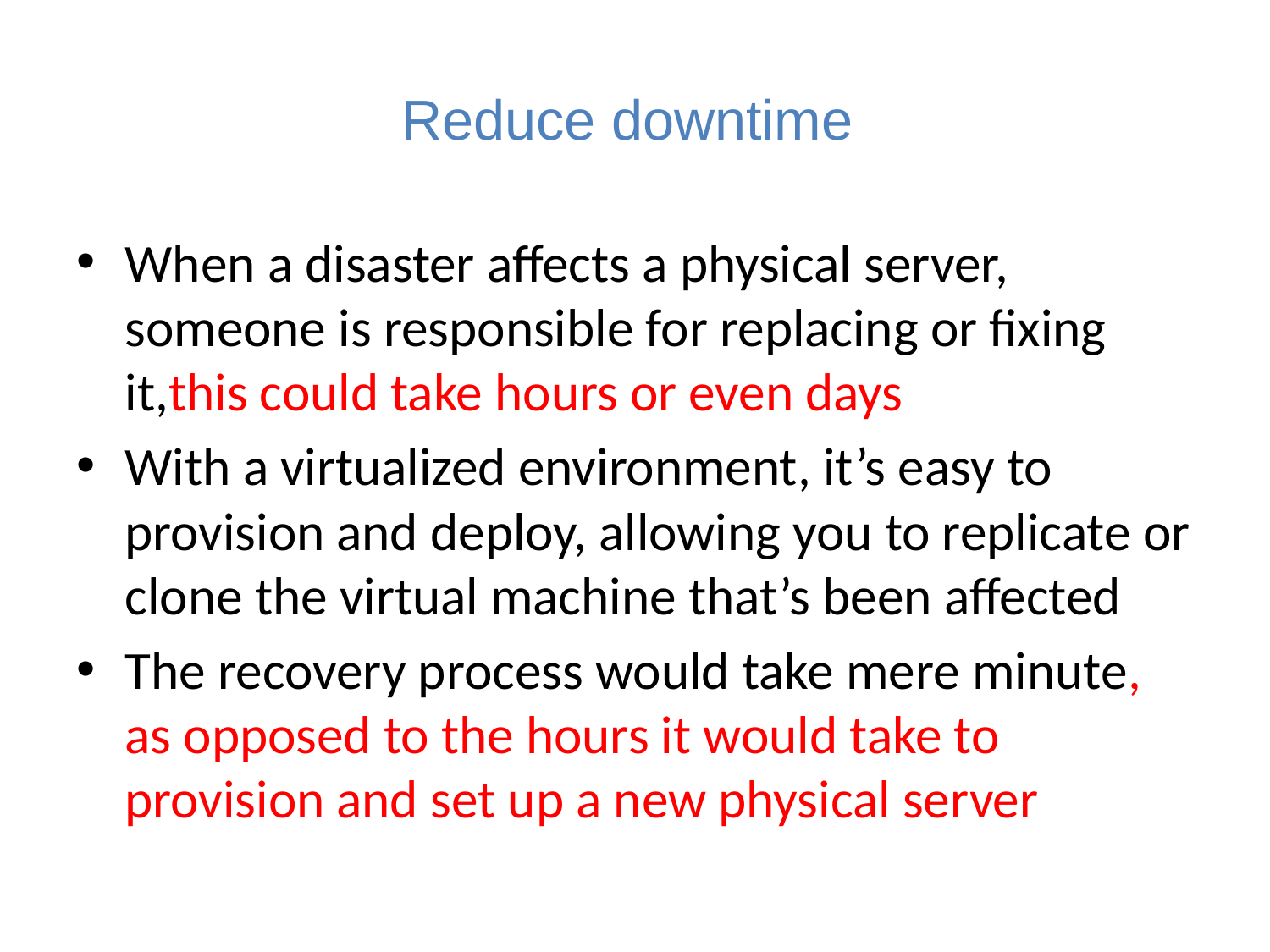

# Reduce downtime
When a disaster affects a physical server, someone is responsible for replacing or fixing it,this could take hours or even days
With a virtualized environment, it’s easy to provision and deploy, allowing you to replicate or clone the virtual machine that’s been affected
The recovery process would take mere minute, as opposed to the hours it would take to provision and set up a new physical server